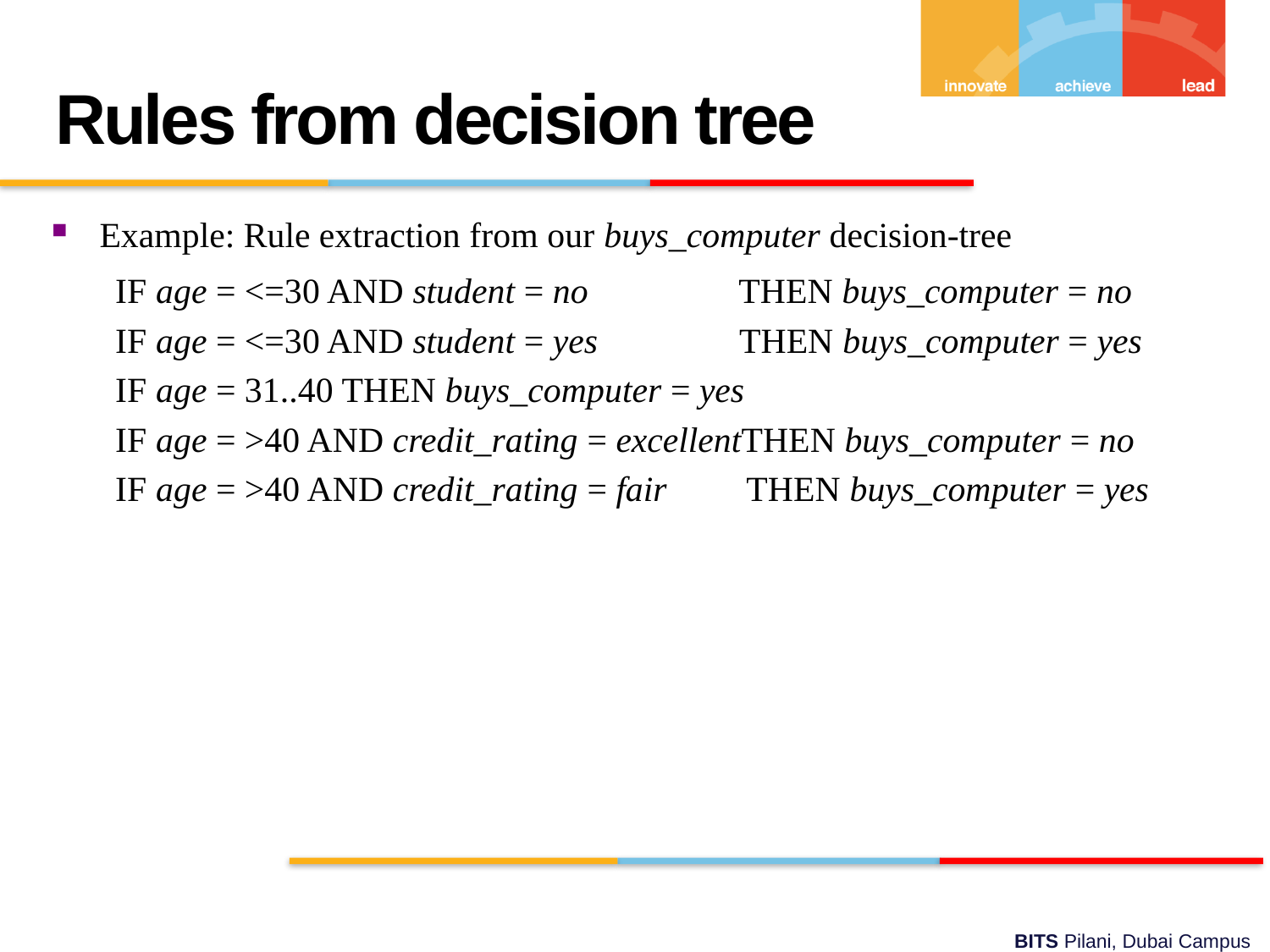

Rules from decision tree
Example: Rule extraction from our buys_computer decision-tree
IF age = <=30 AND student = no                 THEN buys_computer = no
IF age = <=30 AND student = yes                THEN buys_computer = yes
IF age = 31..40 THEN buys_computer = yes
IF age = >40 AND credit_rating = excellentTHEN buys_computer = no
IF age = >40 AND credit_rating = fair         THEN buys_computer = yes